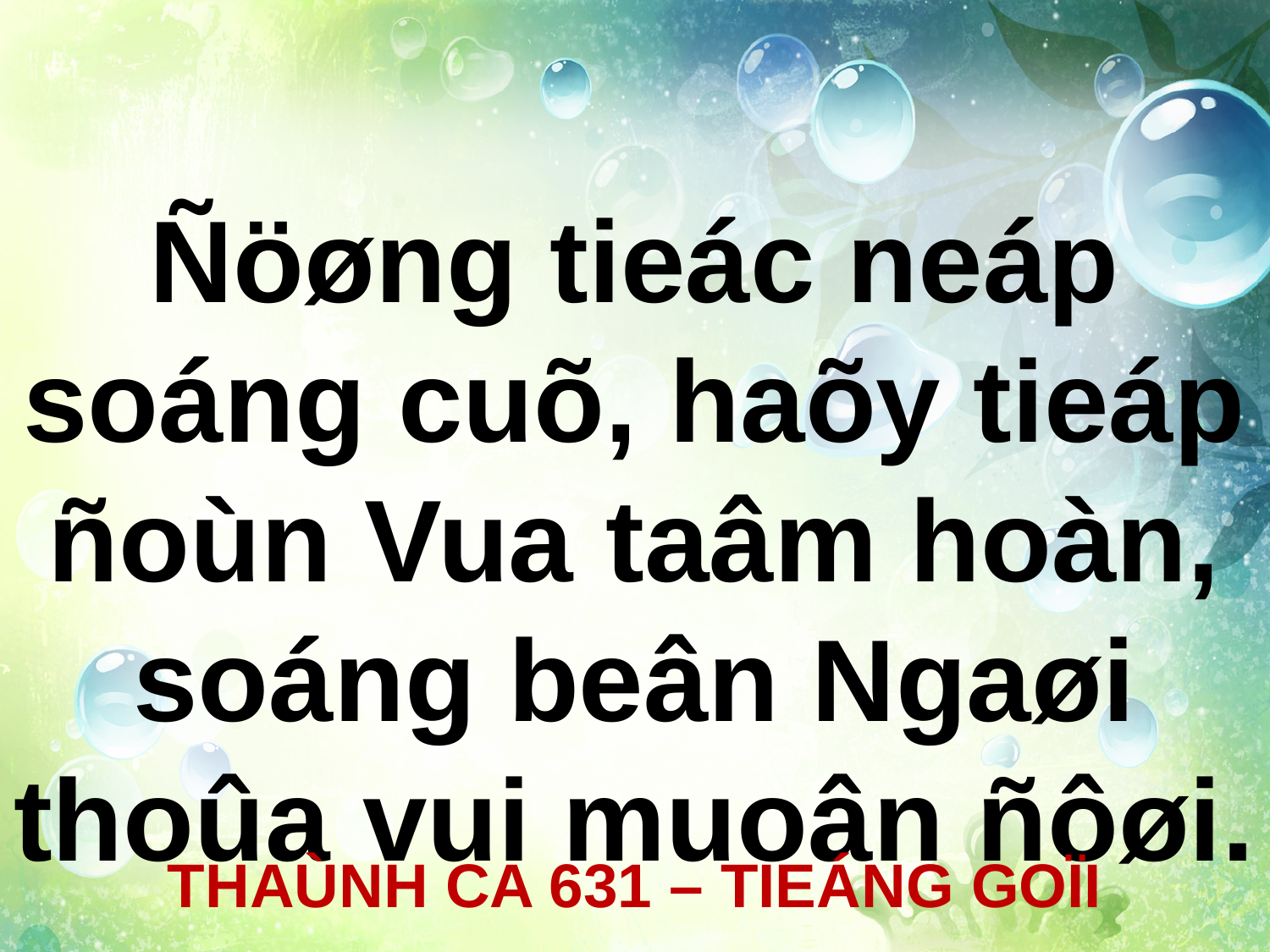

Ñöøng tieác neáp soáng cuõ, haõy tieáp ñoùn Vua taâm hoàn, soáng beân Ngaøi thoûa vui muoân ñôøi.
THAÙNH CA 631 – TIEÁNG GOÏI